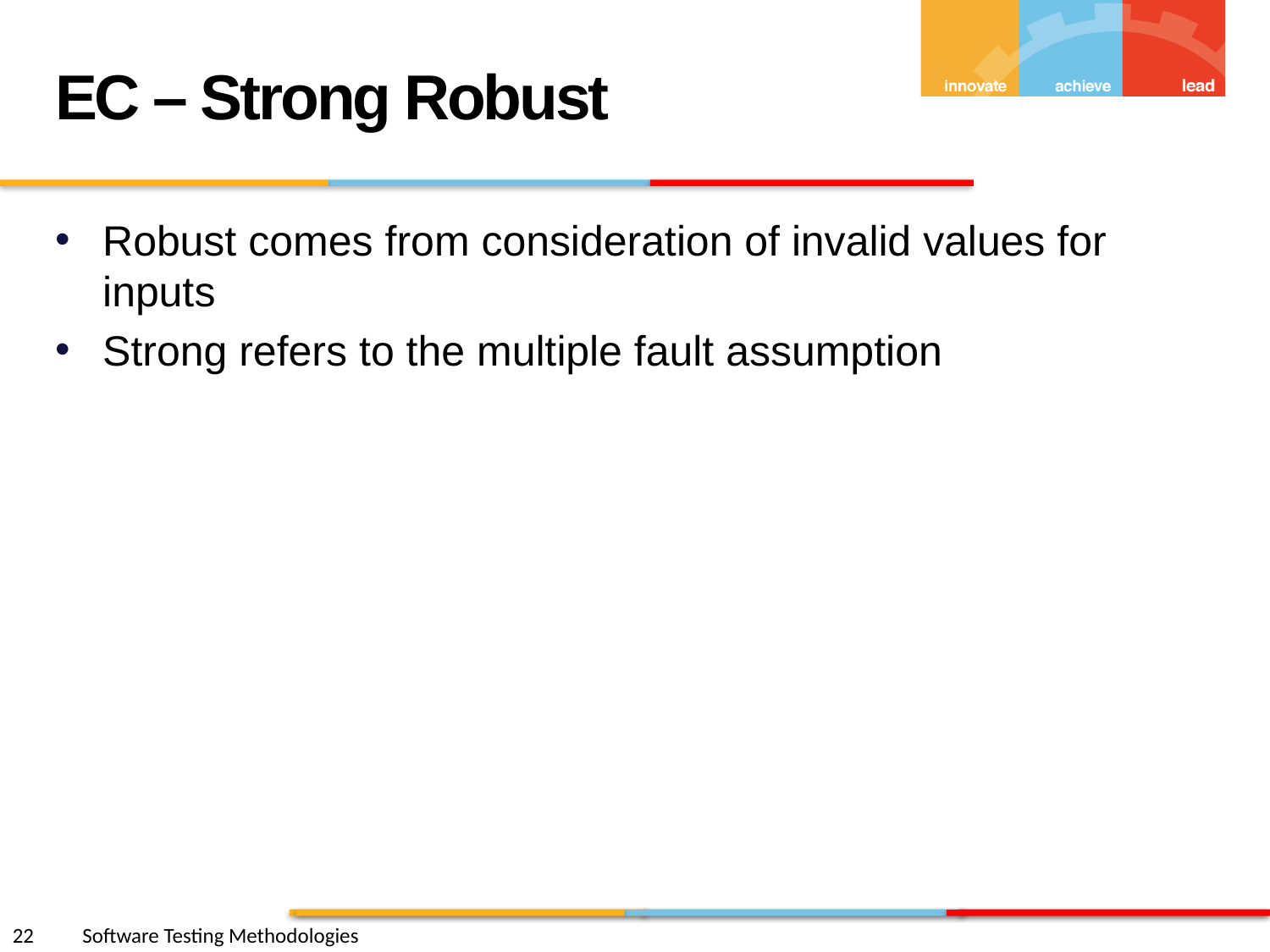

EC – Strong Robust
Robust comes from consideration of invalid values for inputs
Strong refers to the multiple fault assumption